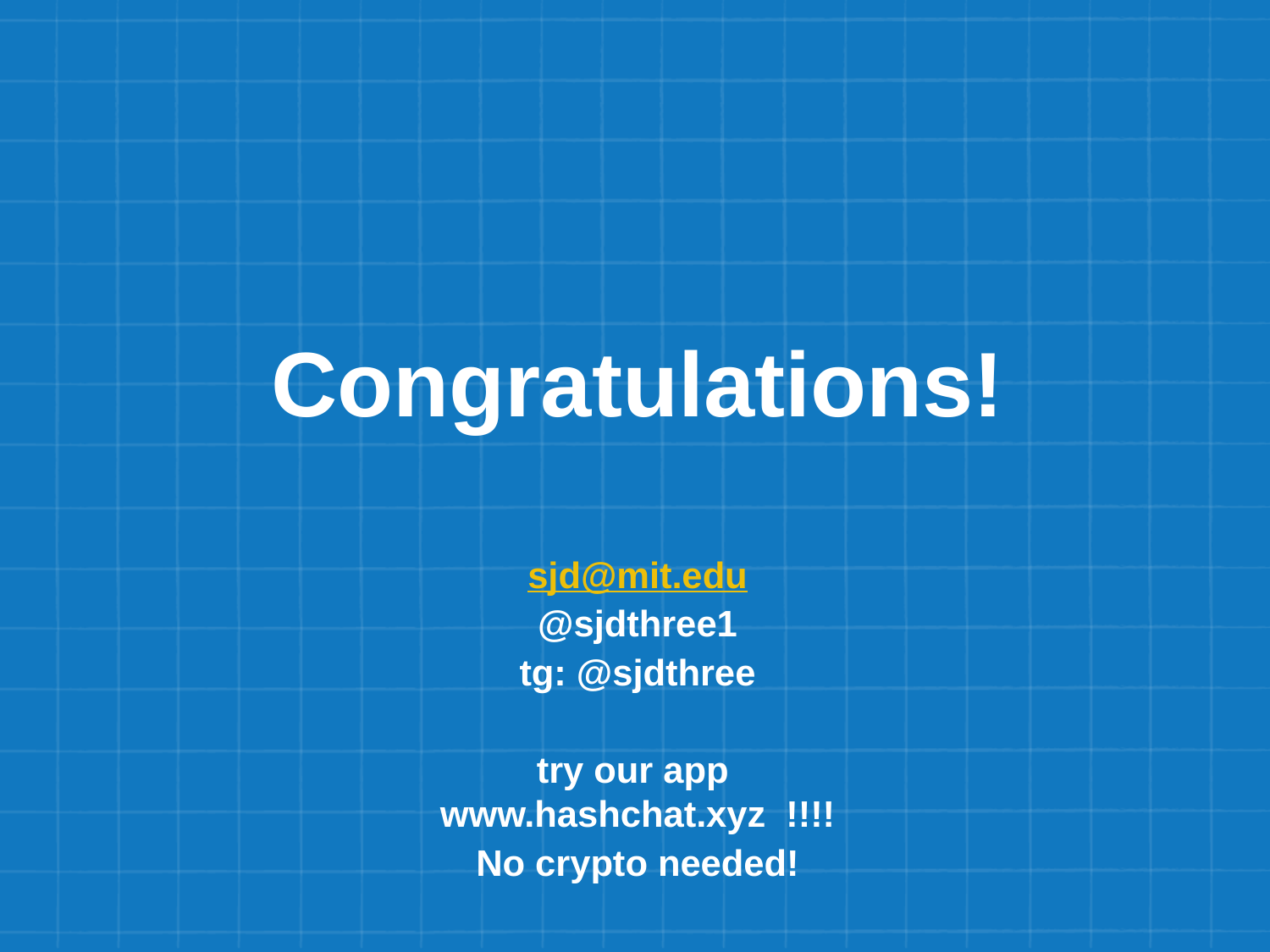

# Congratulations!

sjd@mit.edu
@sjdthree1
tg: @sjdthree

try our app
www.hashchat.xyz  !!!!
No crypto needed!